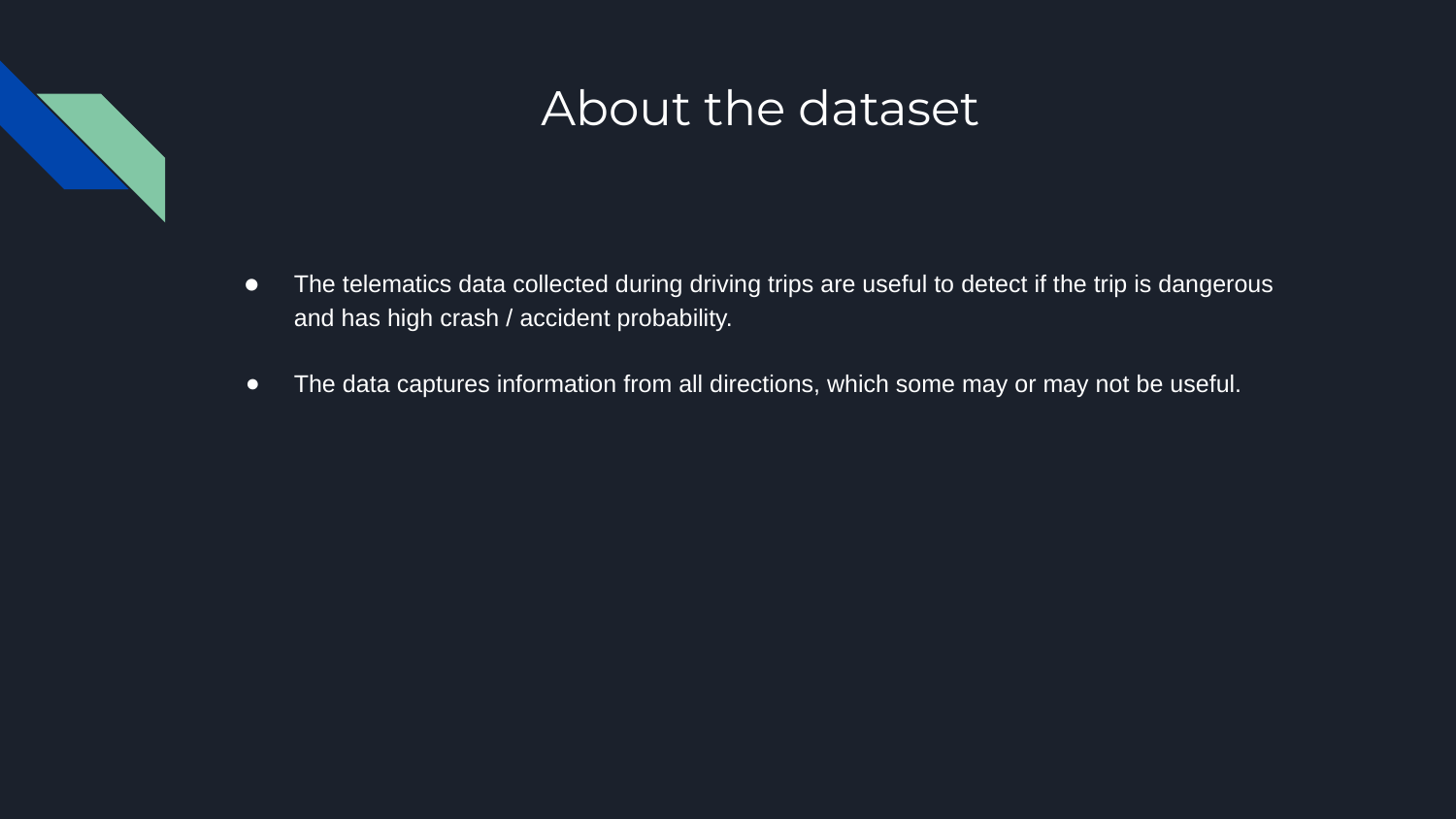

# About the dataset
The telematics data collected during driving trips are useful to detect if the trip is dangerous and has high crash / accident probability.

The data captures information from all directions, which some may or may not be useful.